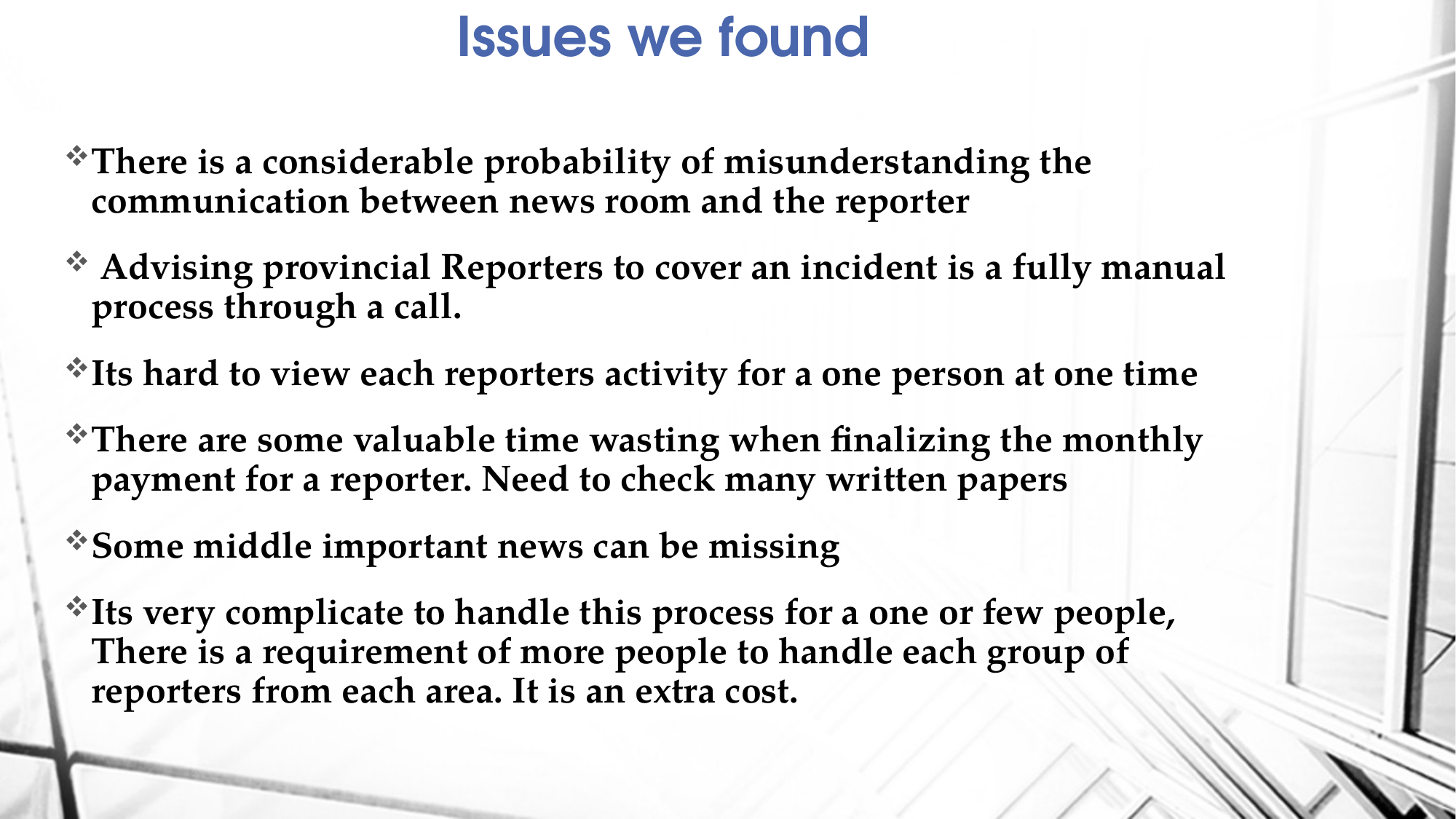

# Issues we found
There is a considerable probability of misunderstanding the communication between news room and the reporter
 Advising provincial Reporters to cover an incident is a fully manual process through a call.
Its hard to view each reporters activity for a one person at one time
There are some valuable time wasting when finalizing the monthly payment for a reporter. Need to check many written papers
Some middle important news can be missing
Its very complicate to handle this process for a one or few people, There is a requirement of more people to handle each group of reporters from each area. It is an extra cost.